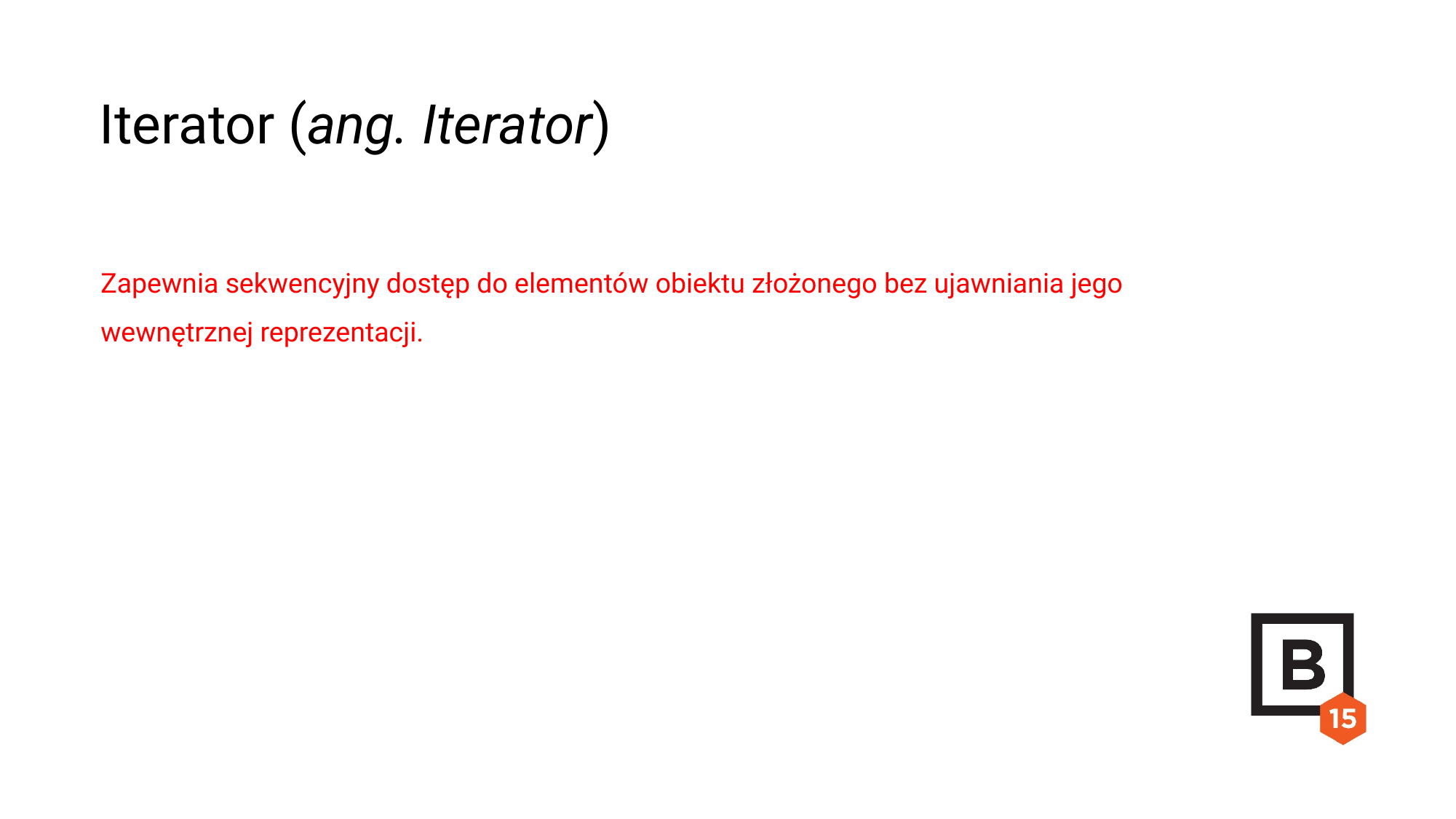

Iterator (ang. Iterator)

Zapewnia sekwencyjny dostęp do elementów obiektu złożonego bez ujawniania jego wewnętrznej reprezentacji.